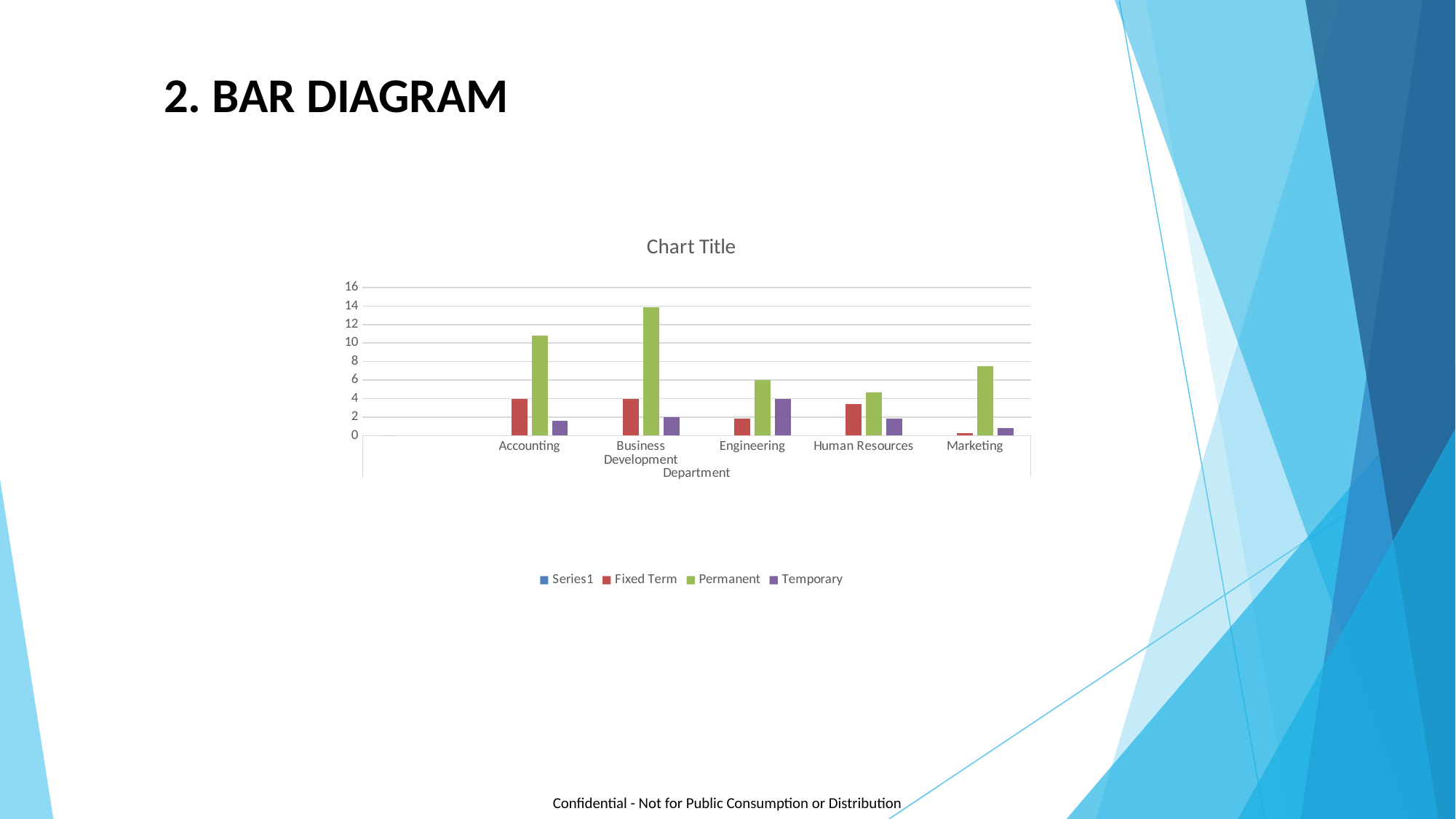

# 2. BAR DIAGRAM

### Chart:

| Category |  | Fixed Term | Permanent | Temporary |
|---|---|---|---|---|
|  | 0.0 | None | None | None |
| Accounting | None | 4.0 | 10.8 | 1.6 |
| Business Development | None | 4.0 | 13.9 | 2.0 |
| Engineering | None | 1.8 | 6.0 | 4.0 |
| Human Resources | None | 3.4 | 4.7 | 1.8 |
| Marketing | None | 0.3 | 7.5 | 0.8 |